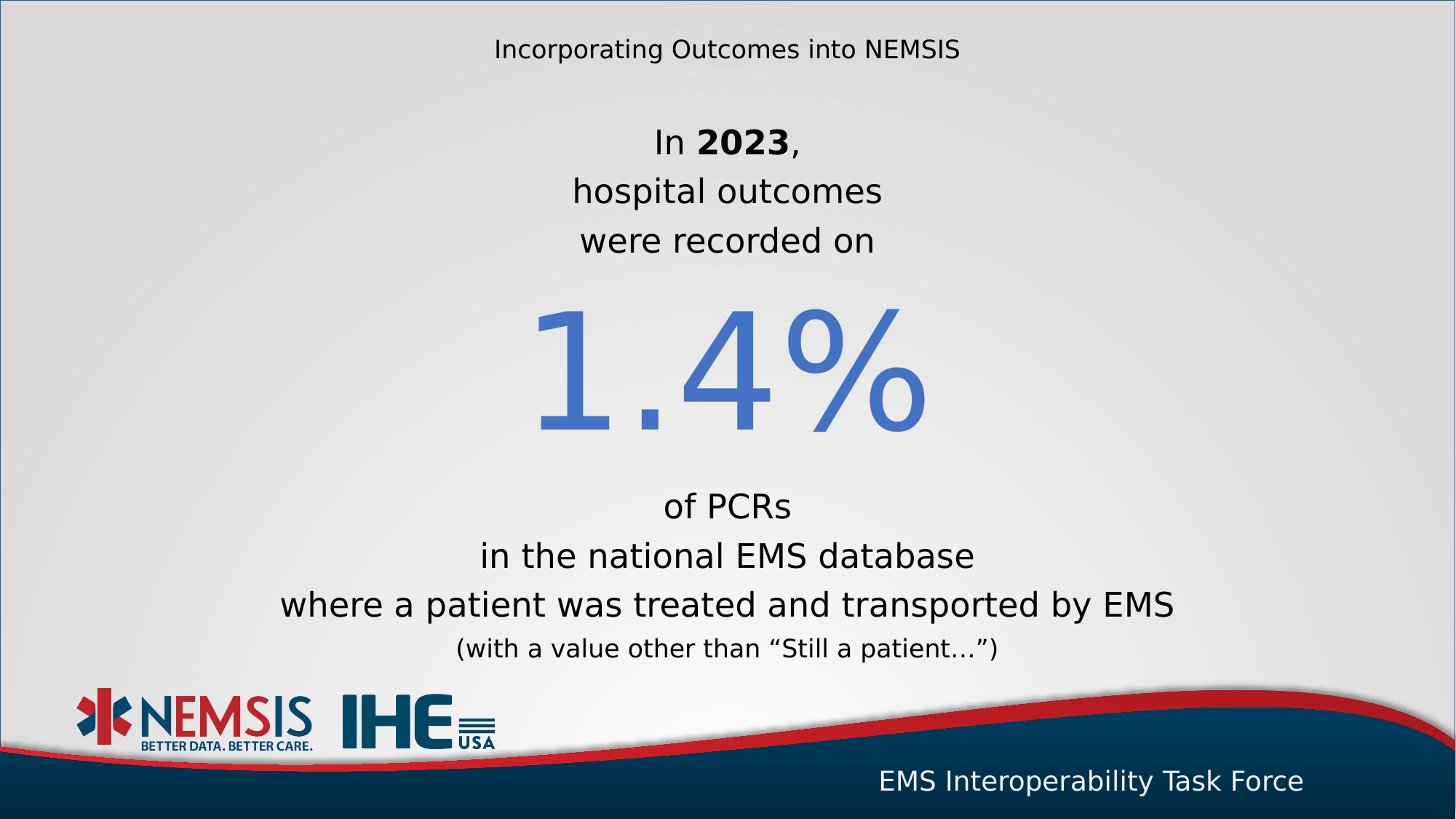

Incorporating Outcomes into NEMSIS

In 2023,
hospital outcomes
were recorded on
1.4%
of PCRs
in the national EMS database
where a patient was treated and transported by EMS
(with a value other than “Still a patient…”)